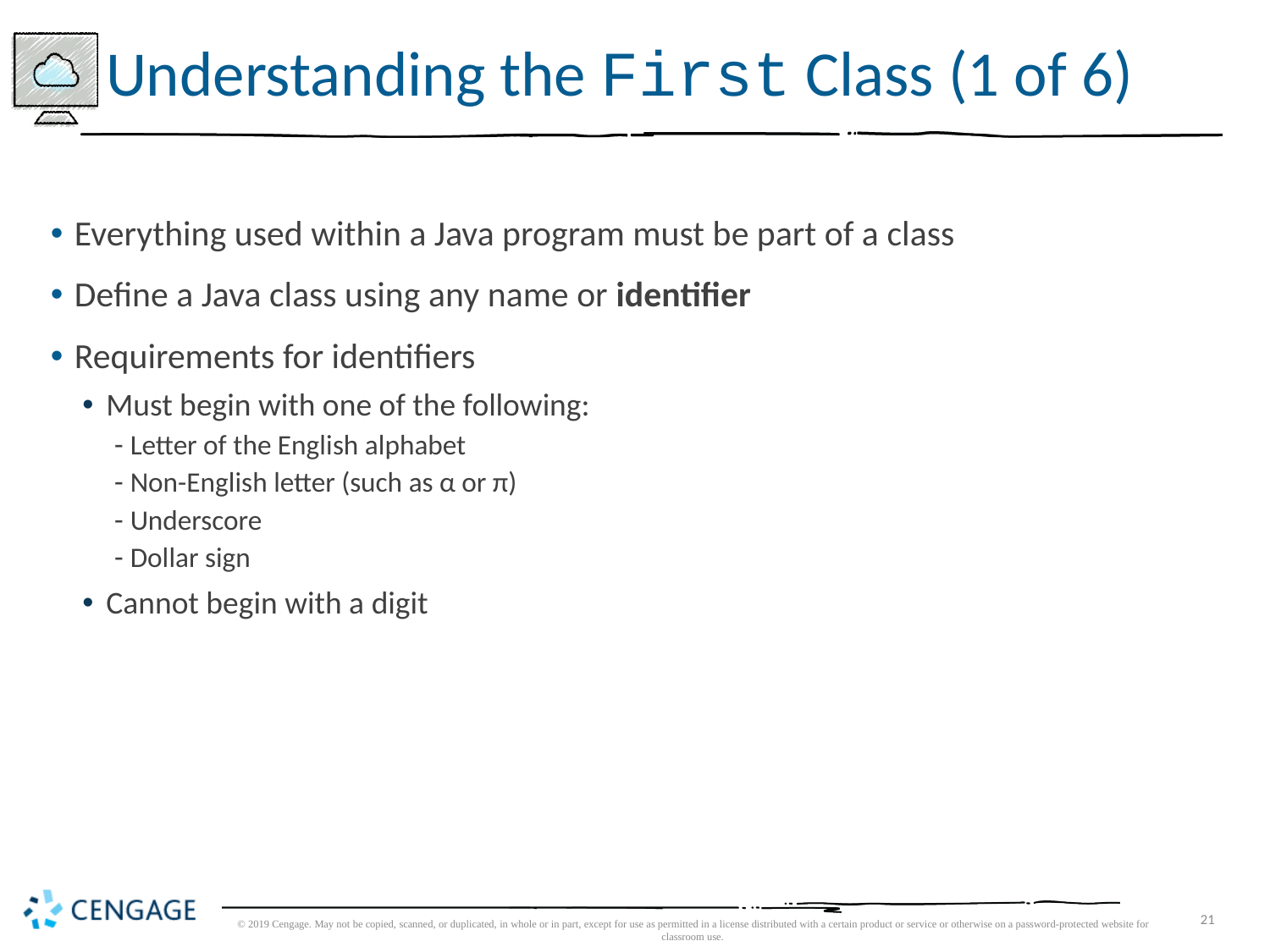

# Understanding the First Class (1 of 6)
Everything used within a Java program must be part of a class
Define a Java class using any name or identifier
Requirements for identifiers
Must begin with one of the following:
Letter of the English alphabet
Non-English letter (such as α or π)
Underscore
Dollar sign
Cannot begin with a digit
© 2019 Cengage. May not be copied, scanned, or duplicated, in whole or in part, except for use as permitted in a license distributed with a certain product or service or otherwise on a password-protected website for classroom use.